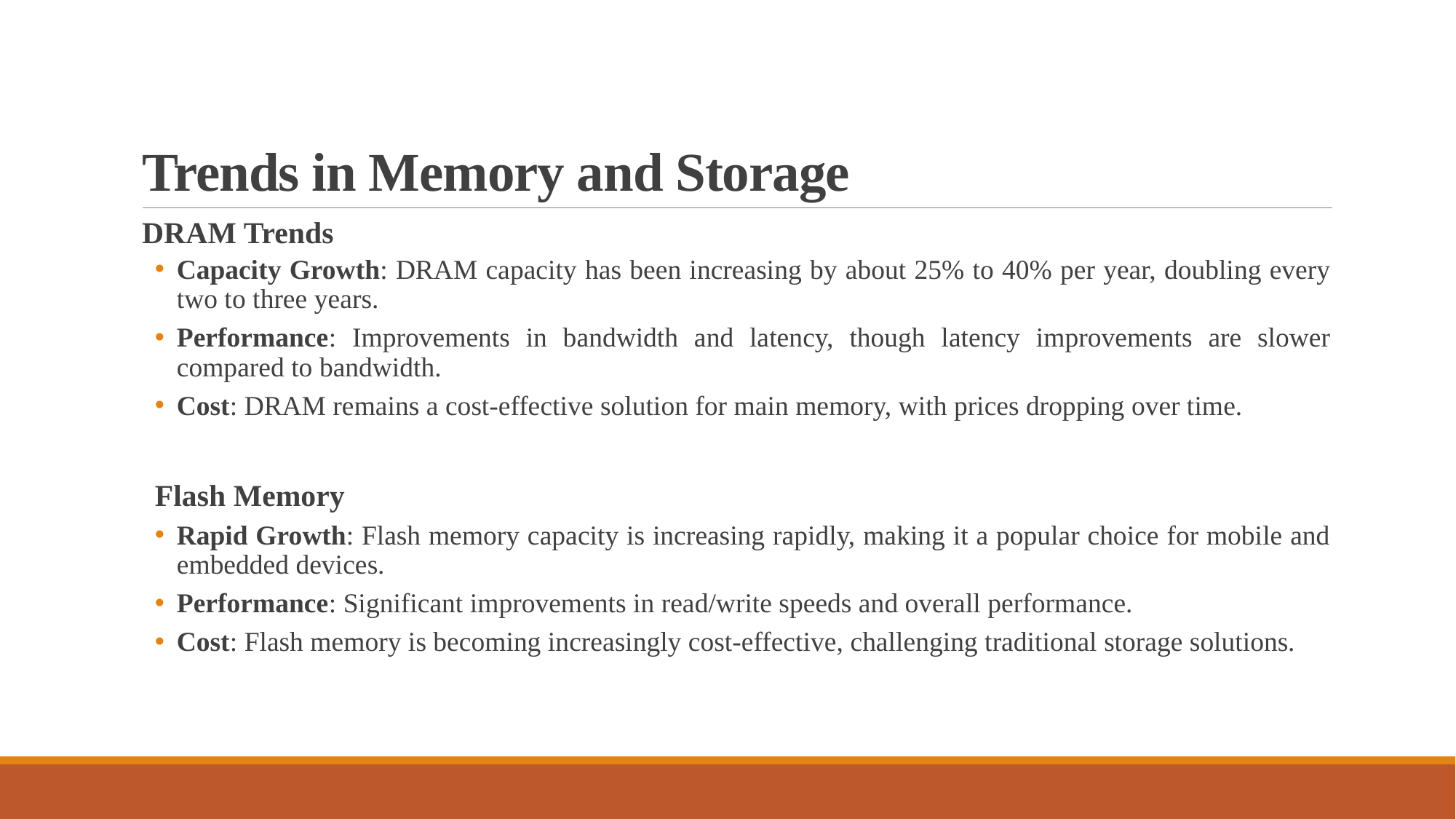

# Trends in Memory and Storage
DRAM Trends
Capacity Growth: DRAM capacity has been increasing by about 25% to 40% per year, doubling every two to three years.
Performance: Improvements in bandwidth and latency, though latency improvements are slower compared to bandwidth.
Cost: DRAM remains a cost-effective solution for main memory, with prices dropping over time.

Flash Memory
Rapid Growth: Flash memory capacity is increasing rapidly, making it a popular choice for mobile and embedded devices.
Performance: Significant improvements in read/write speeds and overall performance.
Cost: Flash memory is becoming increasingly cost-effective, challenging traditional storage solutions.